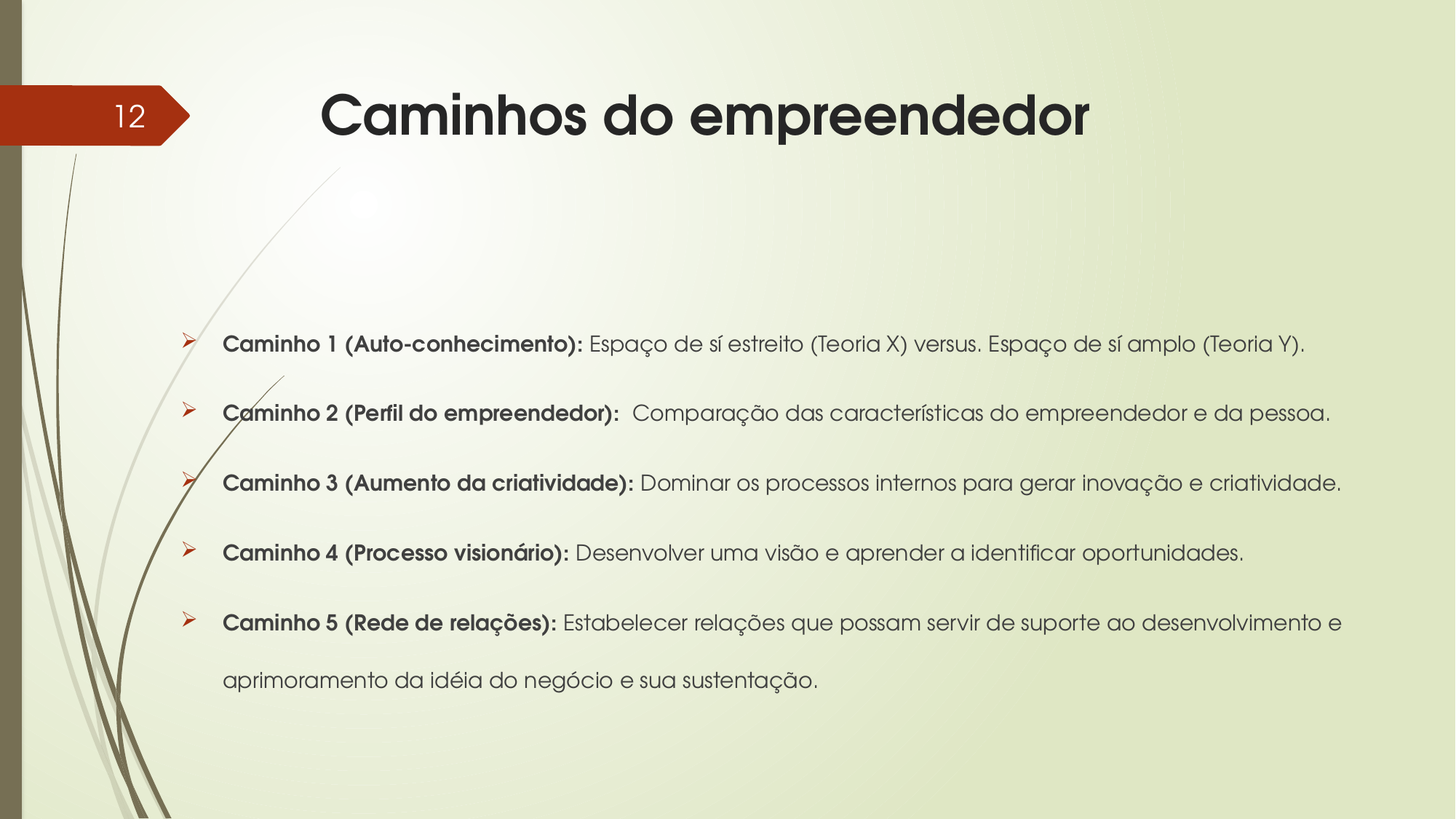

# Caminhos do empreendedor
12

Caminho 1 (Auto-conhecimento): Espaço de sí estreito (Teoria X) versus. Espaço de sí amplo (Teoria Y).
Caminho 2 (Perfil do empreendedor):  Comparação das características do empreendedor e da pessoa.
Caminho 3 (Aumento da criatividade): Dominar os processos internos para gerar inovação e criatividade.
Caminho 4 (Processo visionário): Desenvolver uma visão e aprender a identificar oportunidades.
Caminho 5 (Rede de relações): Estabelecer relações que possam servir de suporte ao desenvolvimento e aprimoramento da idéia do negócio e sua sustentação.